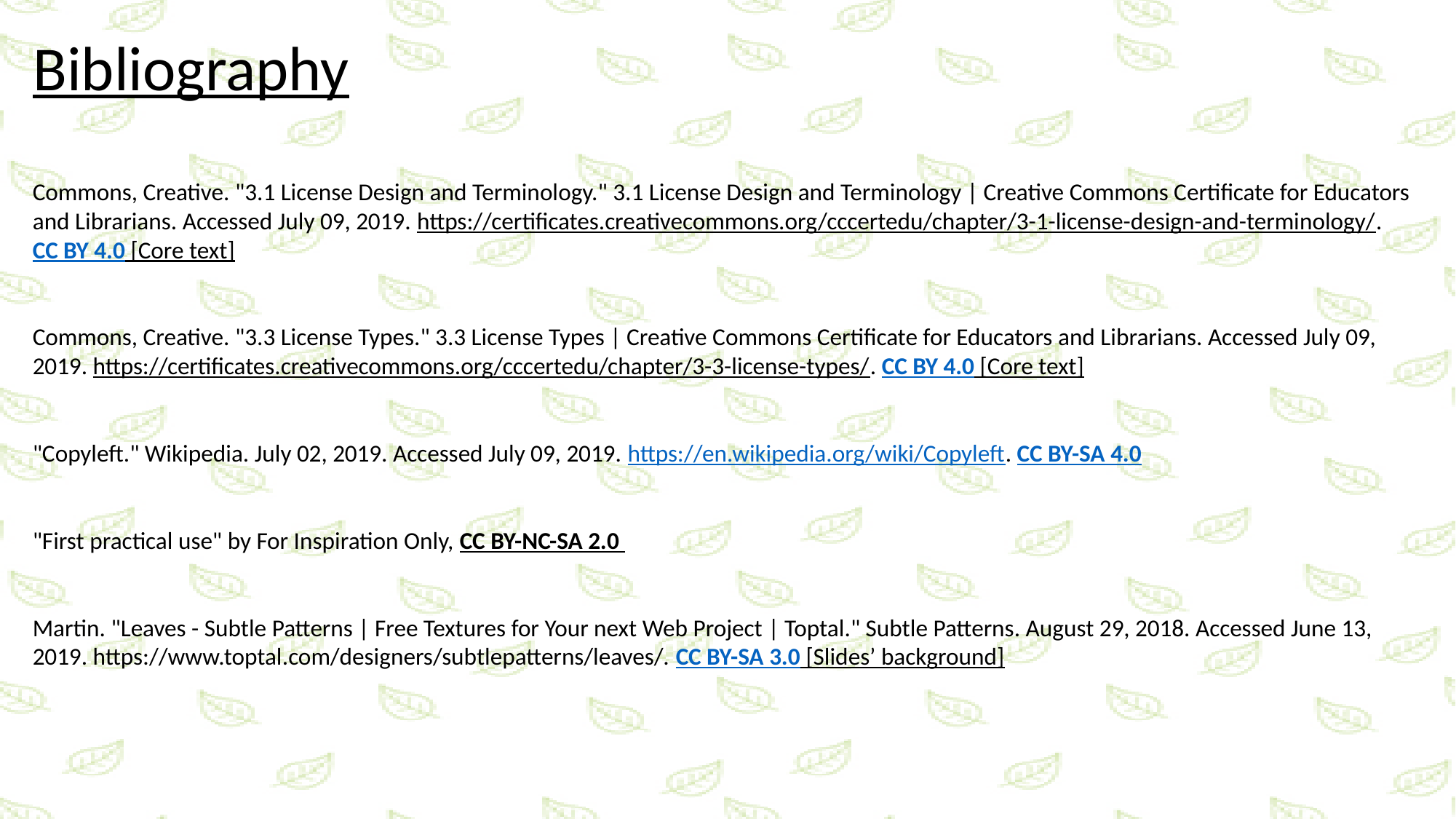

Bibliography
Commons, Creative. "3.1 License Design and Terminology." 3.1 License Design and Terminology | Creative Commons Certificate for Educators and Librarians. Accessed July 09, 2019. https://certificates.creativecommons.org/cccertedu/chapter/3-1-license-design-and-terminology/.  CC BY 4.0 [Core text]

Commons, Creative. "3.3 License Types." 3.3 License Types | Creative Commons Certificate for Educators and Librarians. Accessed July 09, 2019. https://certificates.creativecommons.org/cccertedu/chapter/3-3-license-types/. CC BY 4.0 [Core text]

"Copyleft." Wikipedia. July 02, 2019. Accessed July 09, 2019. https://en.wikipedia.org/wiki/Copyleft. CC BY-SA 4.0

"First practical use" by For Inspiration Only, CC BY-NC-SA 2.0

Martin. "Leaves - Subtle Patterns | Free Textures for Your next Web Project | Toptal." Subtle Patterns. August 29, 2018. Accessed June 13, 2019. https://www.toptal.com/designers/subtlepatterns/leaves/. CC BY-SA 3.0 [Slides’ background]